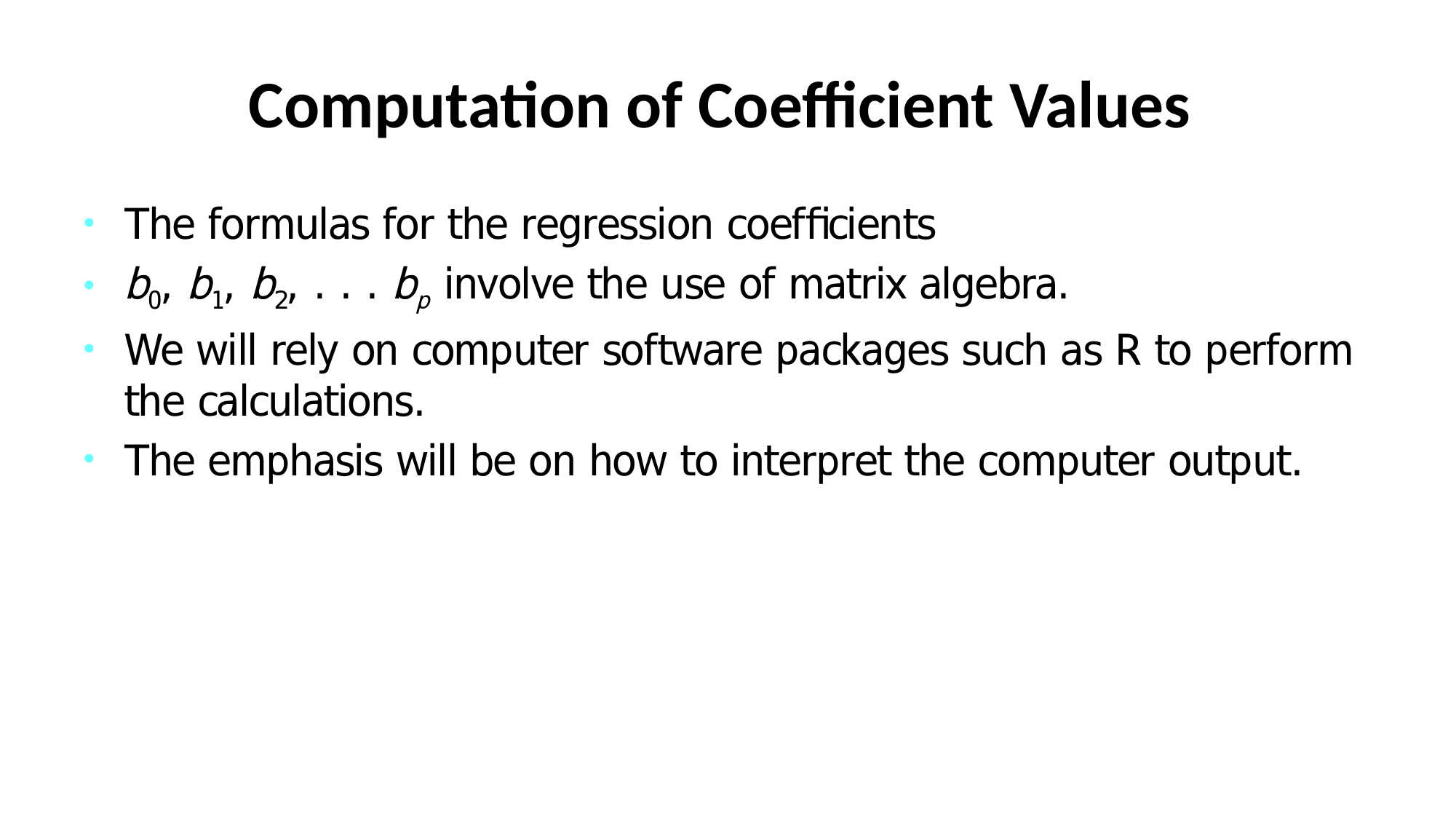

# Computation of Coefficient Values
The formulas for the regression coefficients
b0, b1, b2, . . . bp  involve the use of matrix algebra.
We will rely on computer software packages such as R to perform the calculations.
The emphasis will be on how to interpret the computer output.